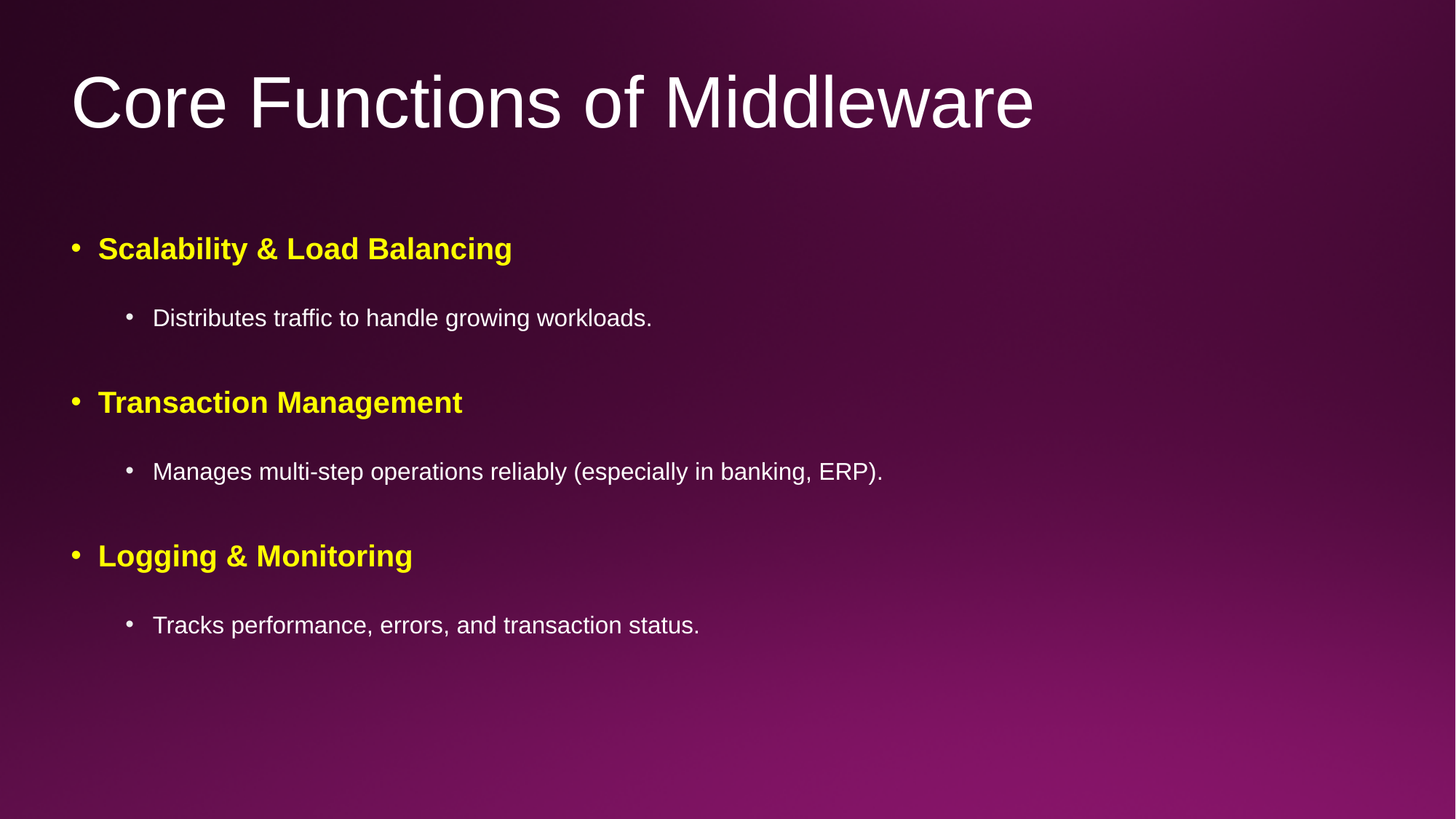

# Core Functions of Middleware
Scalability & Load Balancing
Distributes traffic to handle growing workloads.
Transaction Management
Manages multi-step operations reliably (especially in banking, ERP).
Logging & Monitoring
Tracks performance, errors, and transaction status.